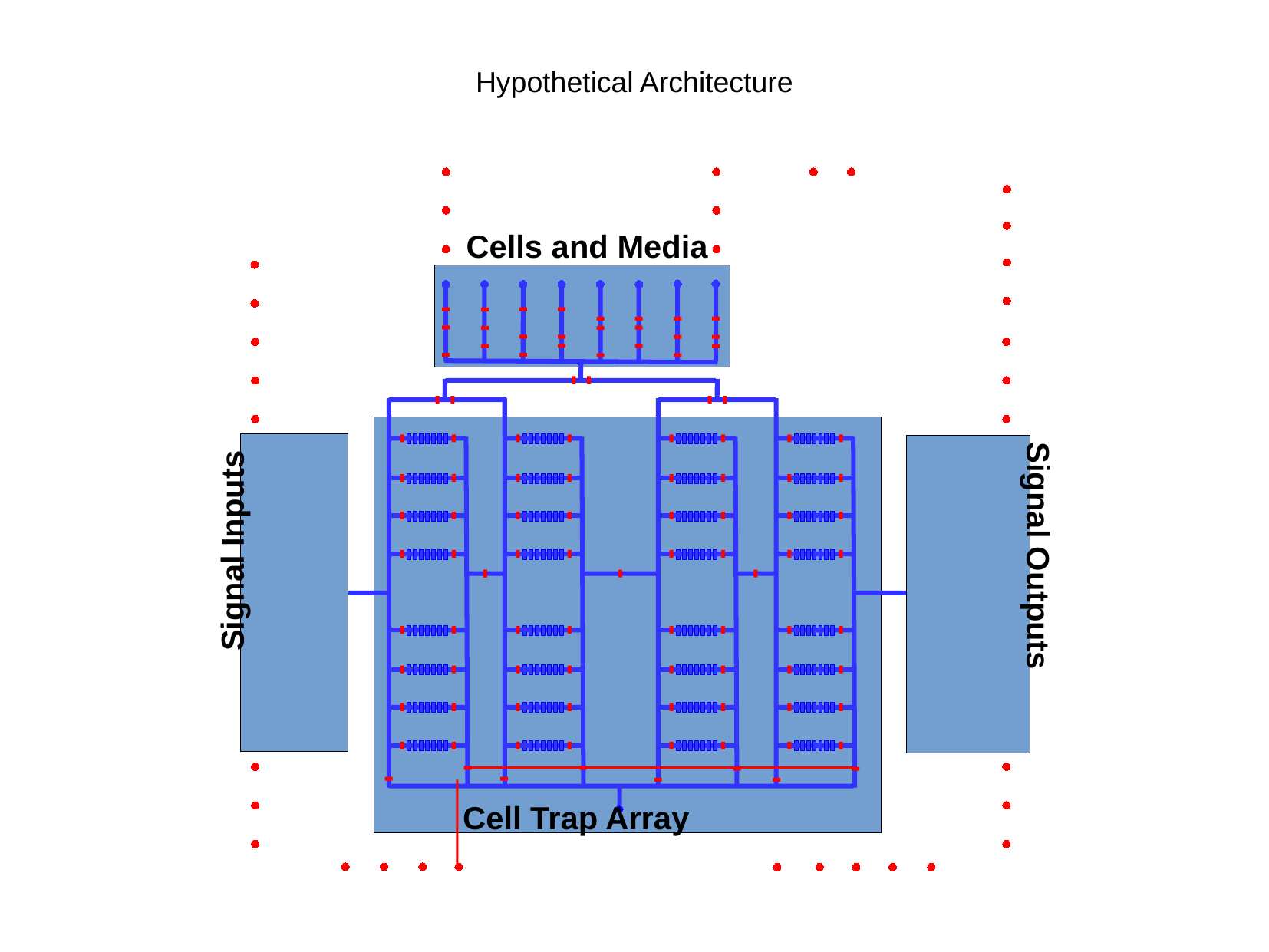

Hypothetical Architecture

Cells and Media

Signal Inputs

Signal Outputs

Cell Trap Array